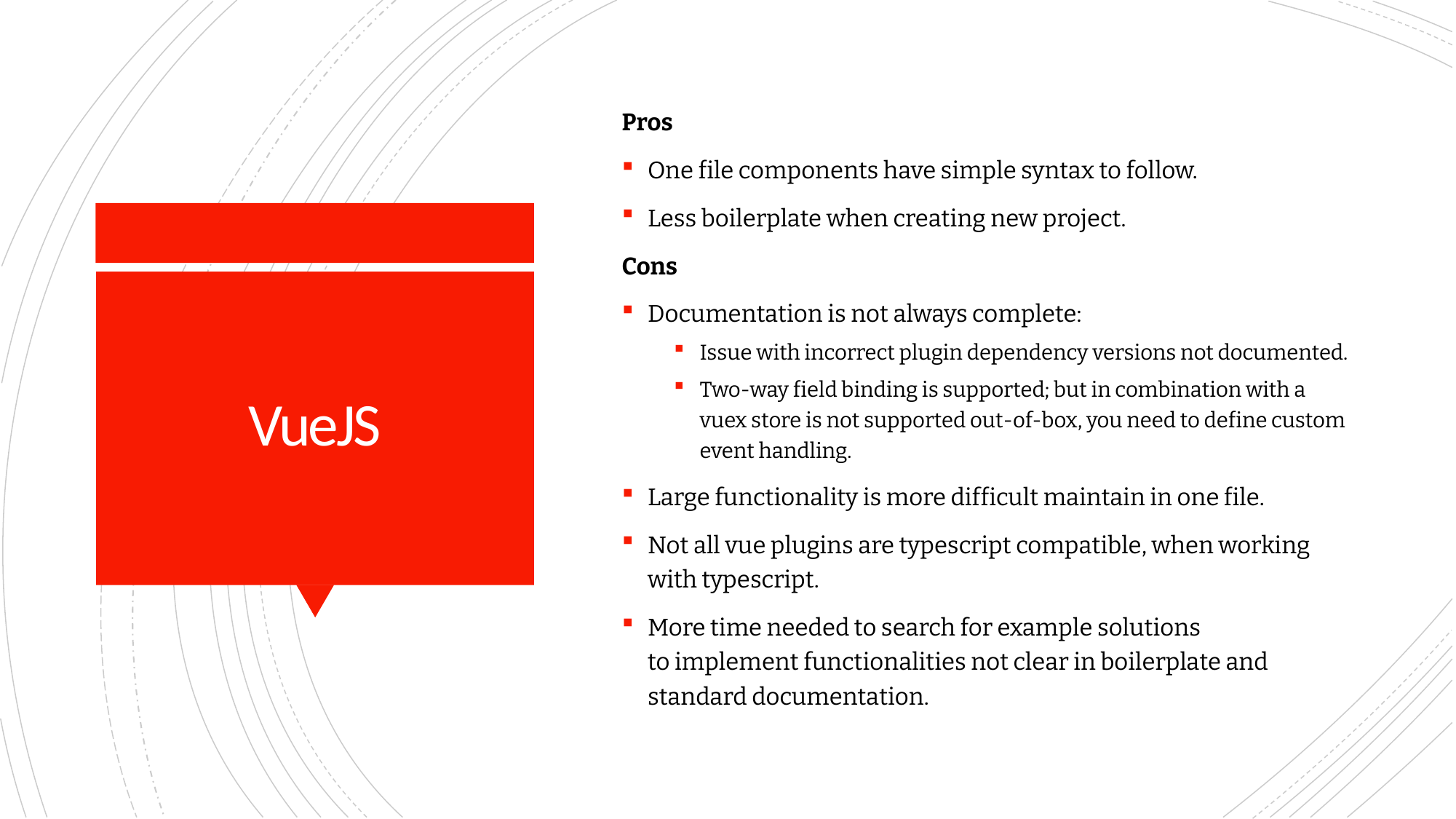

Pros
One file components have simple syntax to follow.
Less boilerplate when creating new project.
Cons
Documentation is not always complete:
Issue with incorrect plugin dependency versions not documented.
Two-way field binding is supported; but in combination with a vuex store is not supported out-of-box, you need to define custom event handling.
Large functionality is more difficult maintain in one file.
Not all vue plugins are typescript compatible, when working with typescript.
More time needed to search for example solutions to implement functionalities not clear in boilerplate and standard documentation.

# VueJS